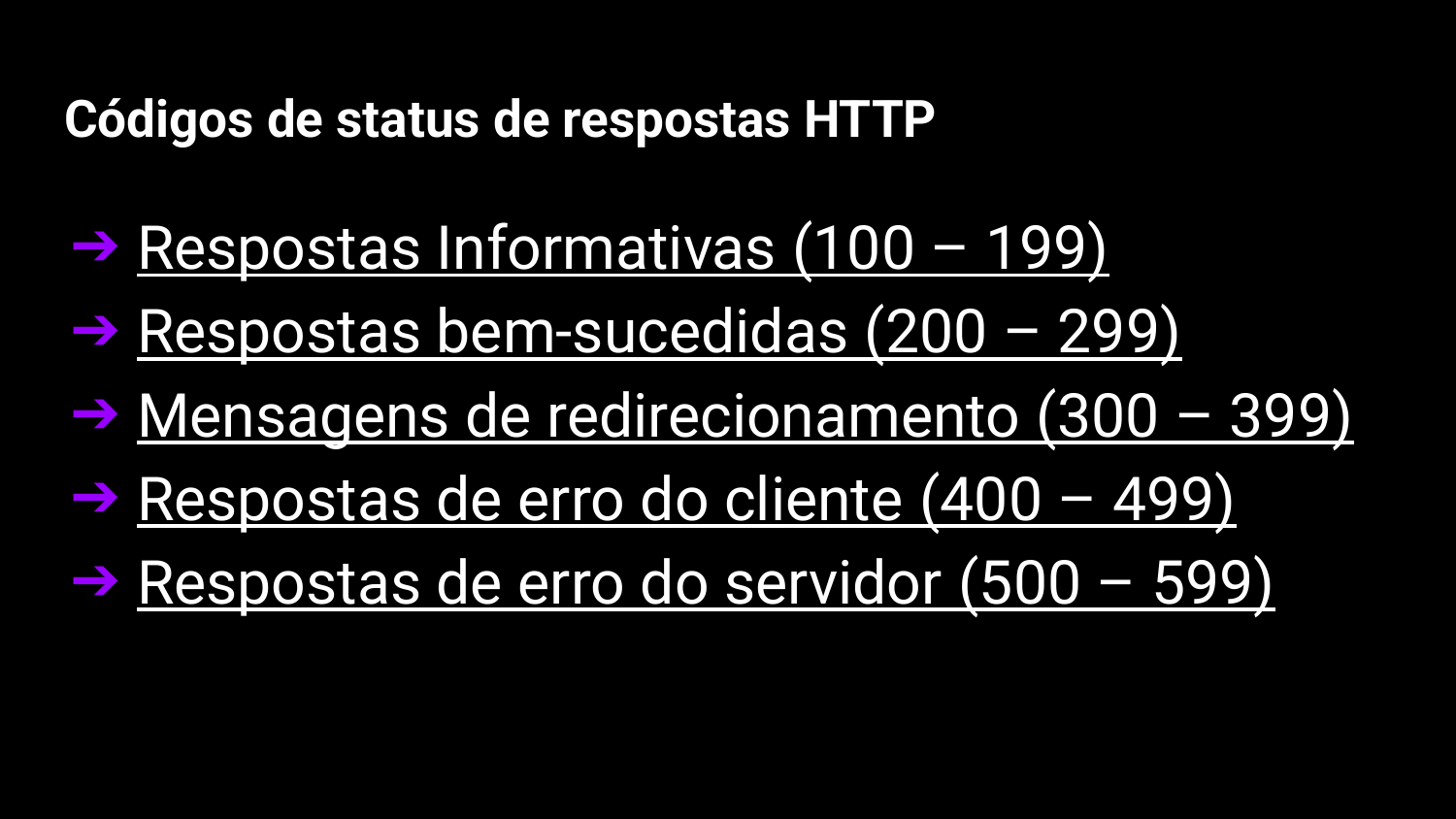

# Códigos de status de respostas HTTP
Respostas Informativas (100 – 199)
Respostas bem-sucedidas (200 – 299)
Mensagens de redirecionamento (300 – 399)
Respostas de erro do cliente (400 – 499)
Respostas de erro do servidor (500 – 599)